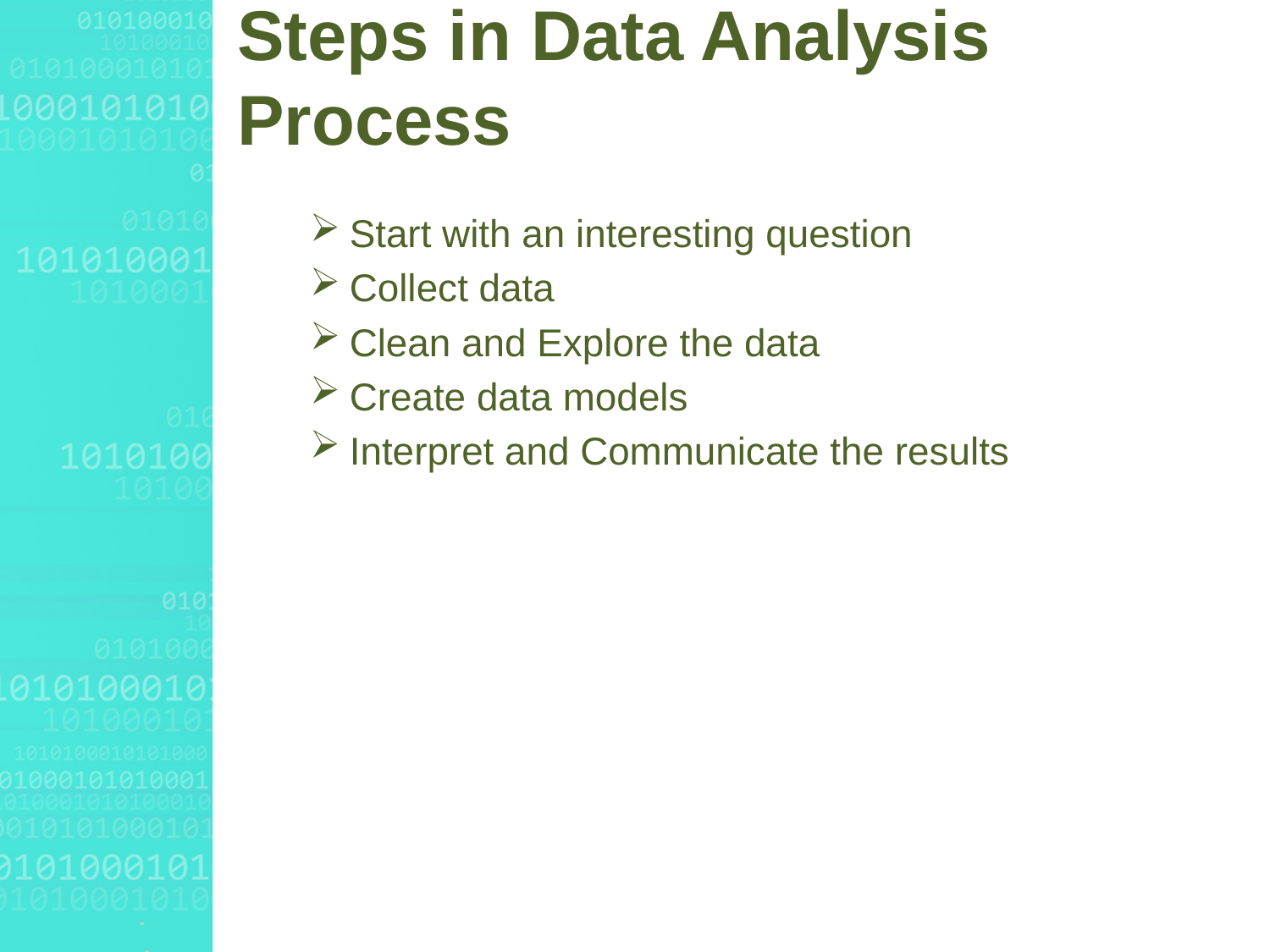

# Steps in Data Analysis Process

Start with an interesting question
Collect data
Clean and Explore the data
Create data models
Interpret and Communicate the results